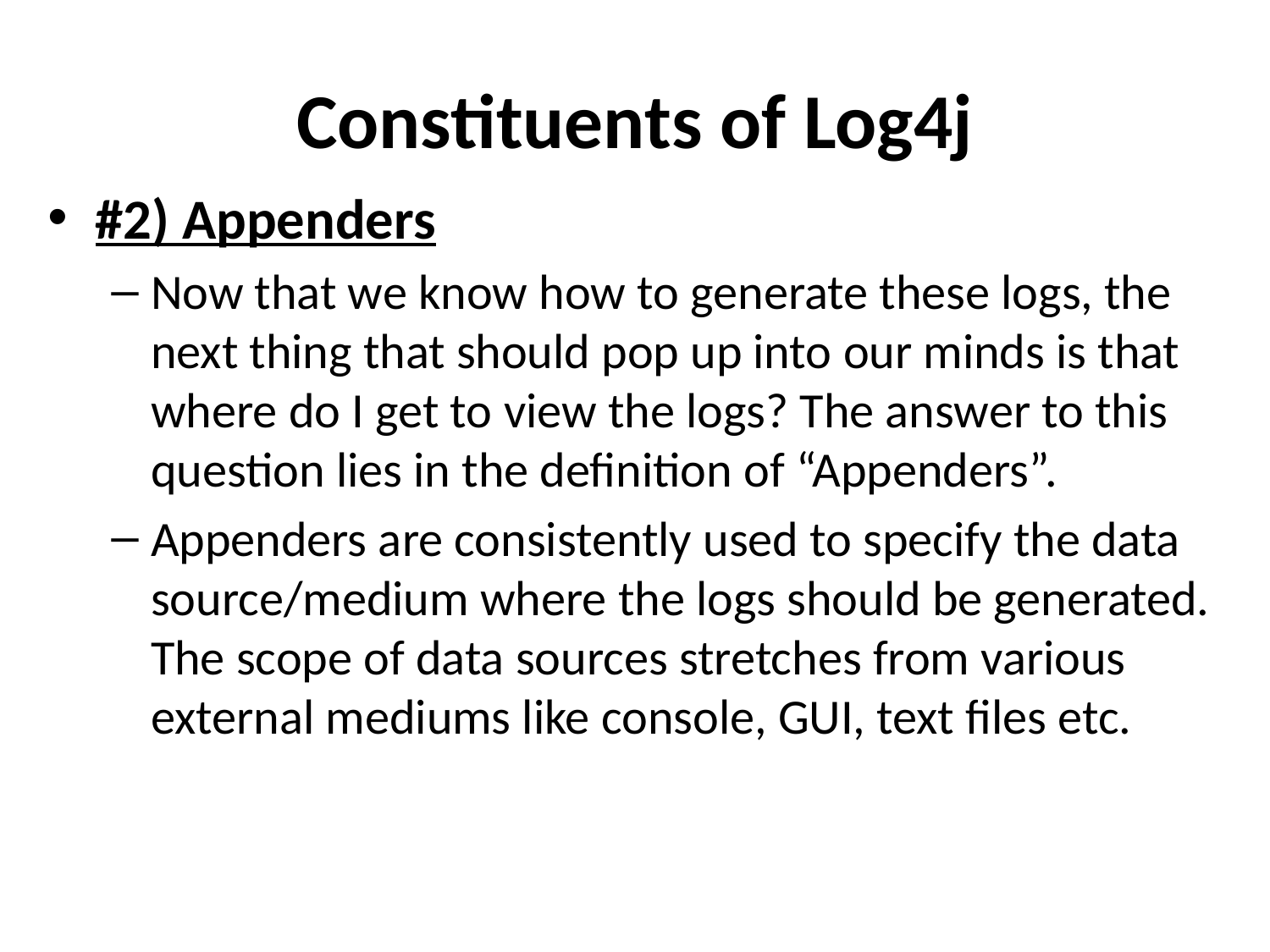

# Constituents of Log4j
#2) Appenders
Now that we know how to generate these logs, the next thing that should pop up into our minds is that where do I get to view the logs? The answer to this question lies in the definition of “Appenders”.
Appenders are consistently used to specify the data source/medium where the logs should be generated. The scope of data sources stretches from various external mediums like console, GUI, text files etc.